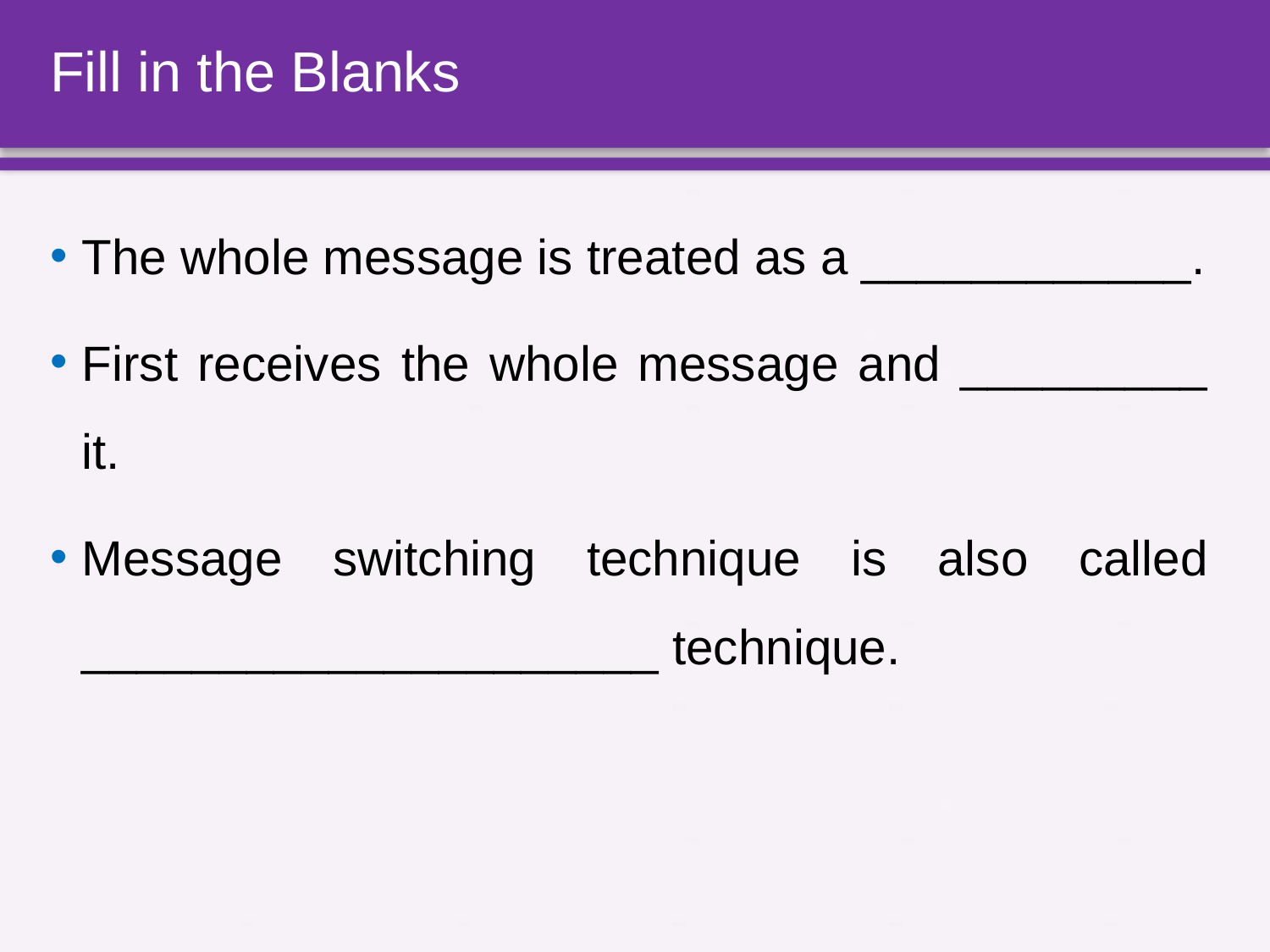

# Fill in the Blanks
The whole message is treated as a ____________.
First receives the whole message and _________ it.
Message switching technique is also called _____________________ technique.